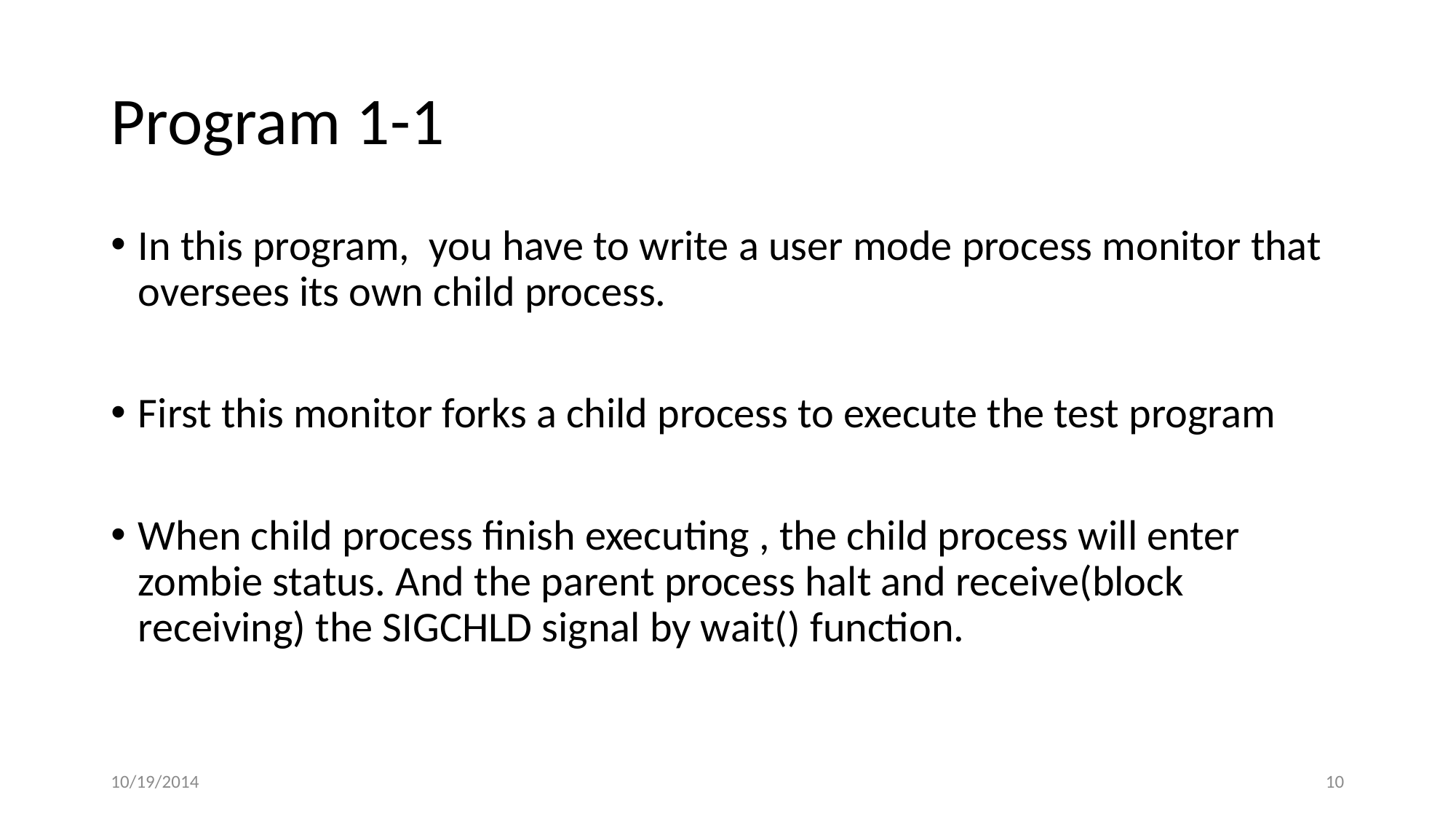

# Program 1-1
In this program,  you have to write a user mode process monitor that oversees its own child process.

First this monitor forks a child process to execute the test program

When child process finish executing , the child process will enter zombie status. And the parent process halt and receive(block receiving) the SIGCHLD signal by wait() function.
10/19/2014
10